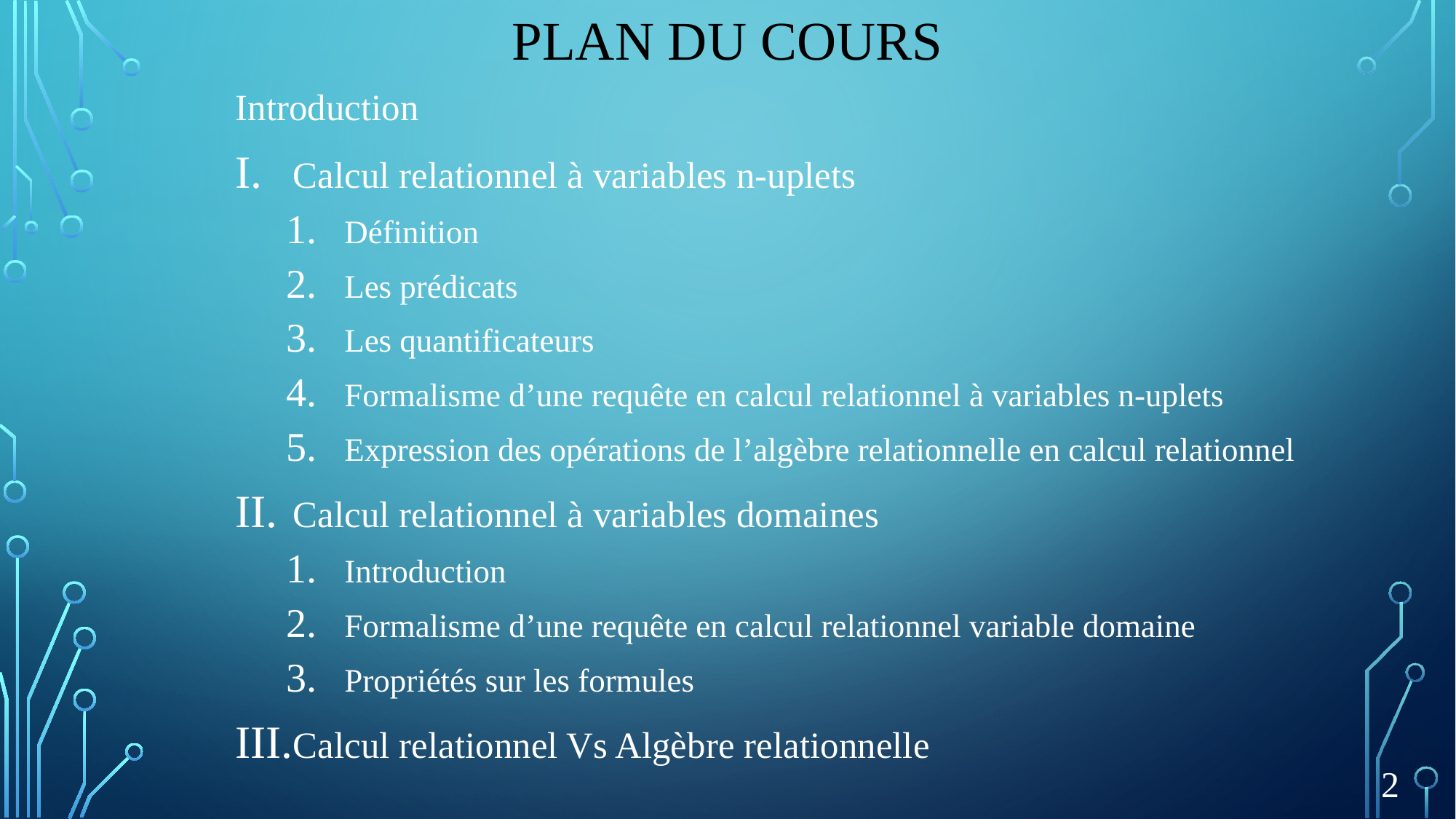

# Plan du cours
Introduction
Calcul relationnel à variables n-uplets
Définition
Les prédicats
Les quantificateurs
Formalisme d’une requête en calcul relationnel à variables n-uplets
Expression des opérations de l’algèbre relationnelle en calcul relationnel
Calcul relationnel à variables domaines
Introduction
Formalisme d’une requête en calcul relationnel variable domaine
Propriétés sur les formules
Calcul relationnel Vs Algèbre relationnelle

2